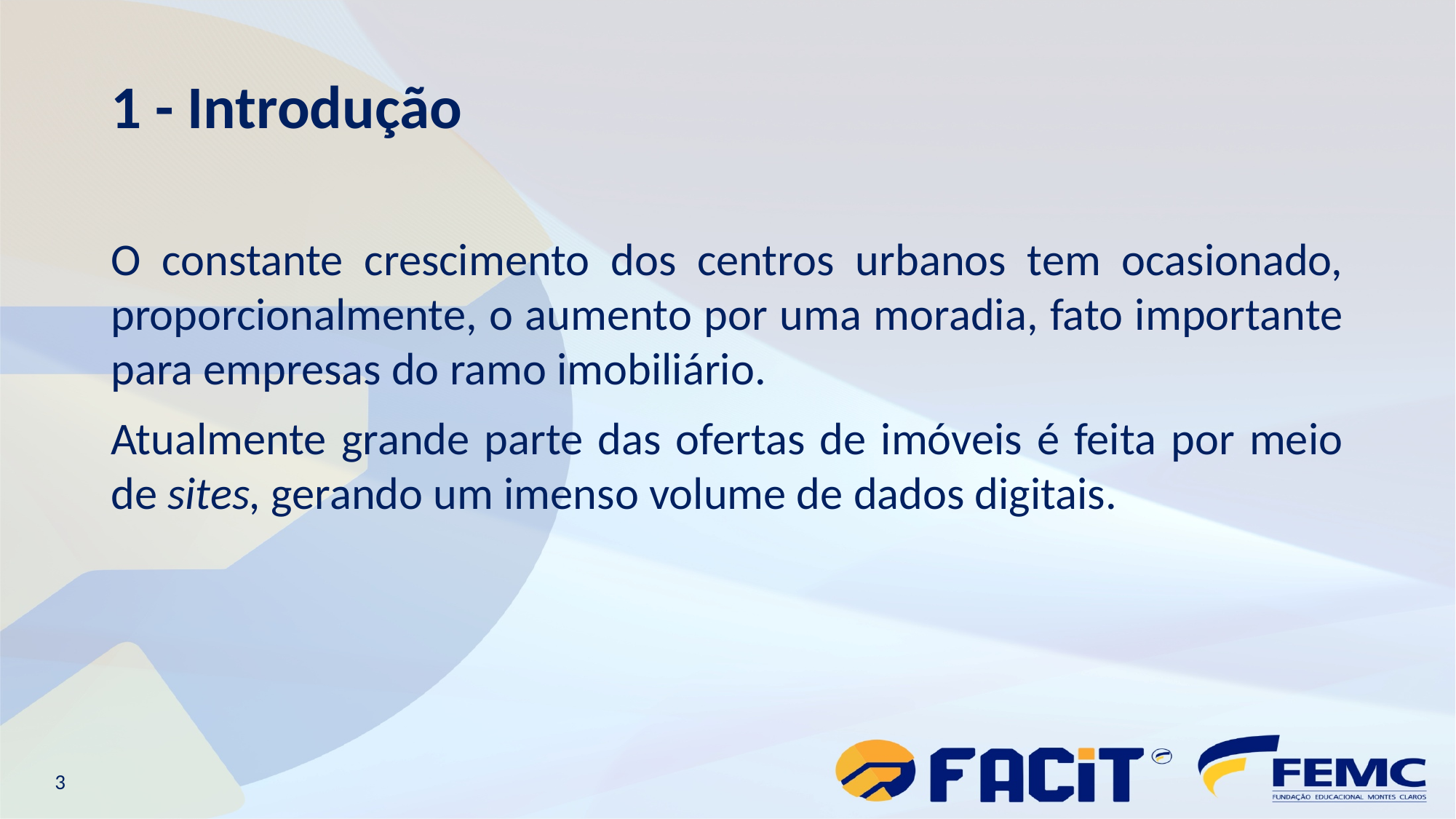

# 1 - Introdução

O constante crescimento dos centros urbanos tem ocasionado, proporcionalmente, o aumento por uma moradia, fato importante para empresas do ramo imobiliário.
Atualmente grande parte das ofertas de imóveis é feita por meio de sites, gerando um imenso volume de dados digitais.

3